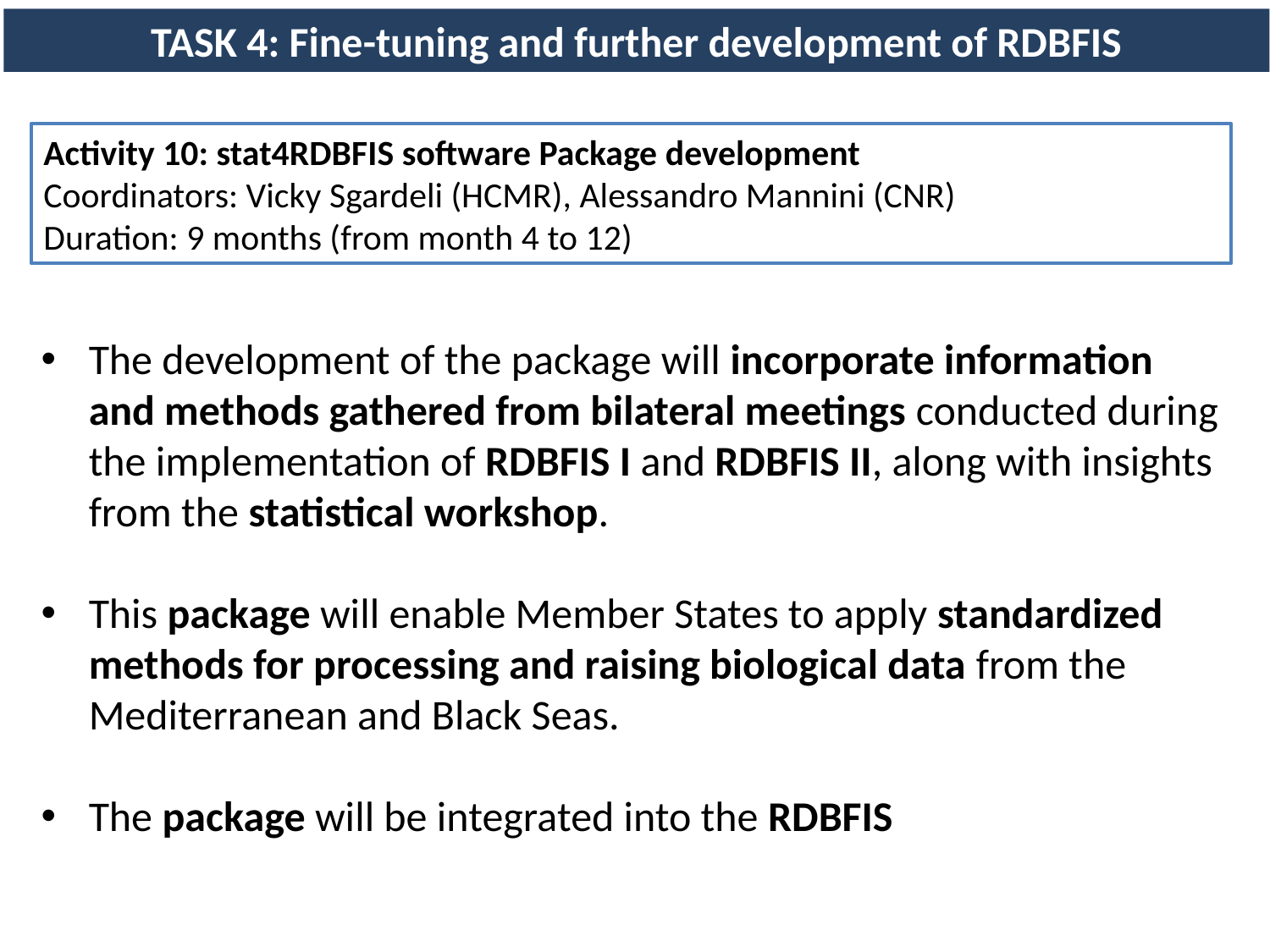

TASK 4: Fine-tuning and further development of RDBFIS
Activity 10: stat4RDBFIS software Package development
Coordinators: Vicky Sgardeli (HCMR), Alessandro Mannini (CNR)
Duration: 9 months (from month 4 to 12)
The development of the package will incorporate information and methods gathered from bilateral meetings conducted during the implementation of RDBFIS I and RDBFIS II, along with insights from the statistical workshop.

This package will enable Member States to apply standardized methods for processing and raising biological data from the Mediterranean and Black Seas.

The package will be integrated into the RDBFIS